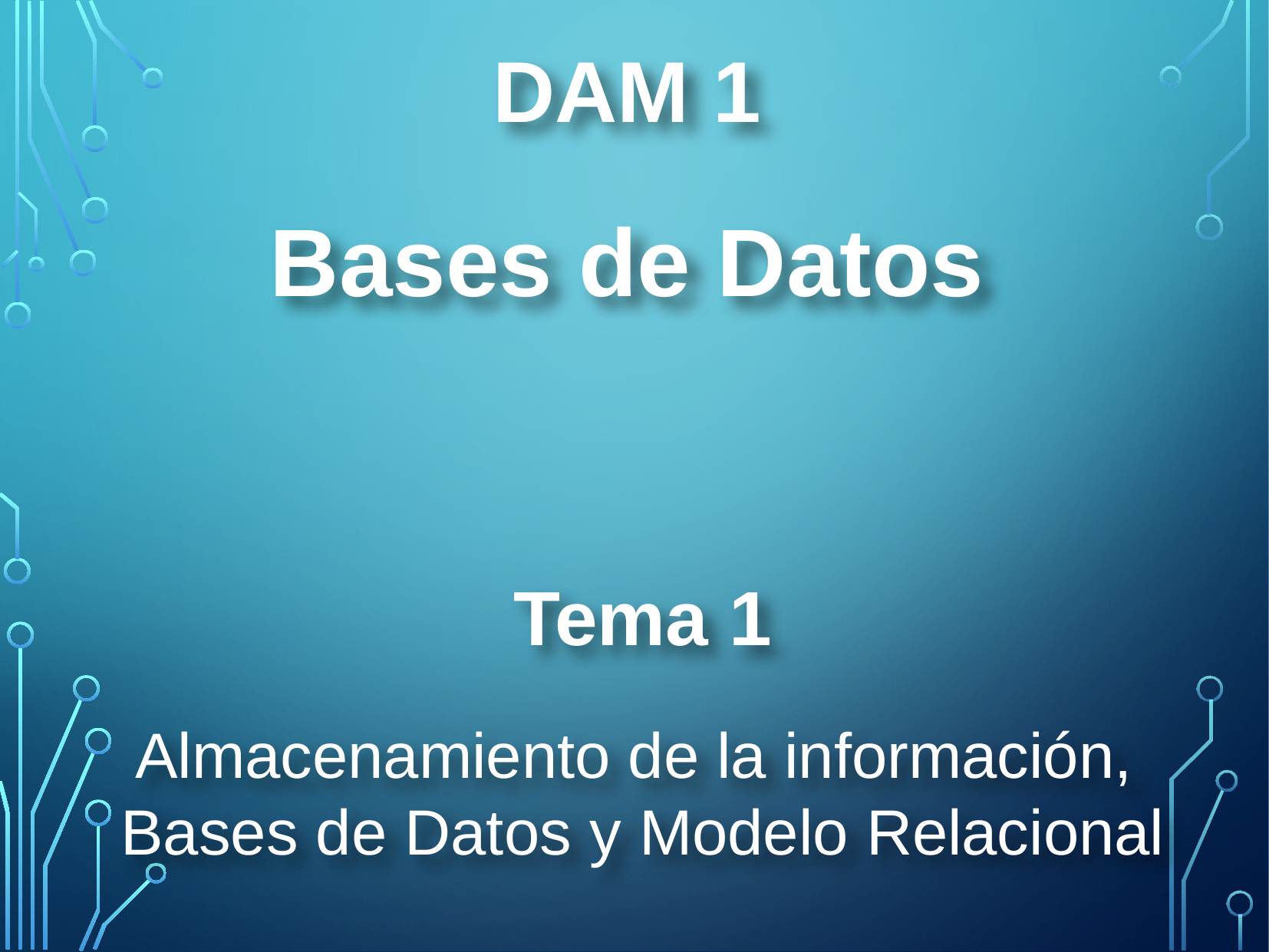

DAM 1

Bases de Datos
Tema 1

Almacenamiento de la información,
Bases de Datos y Modelo Relacional